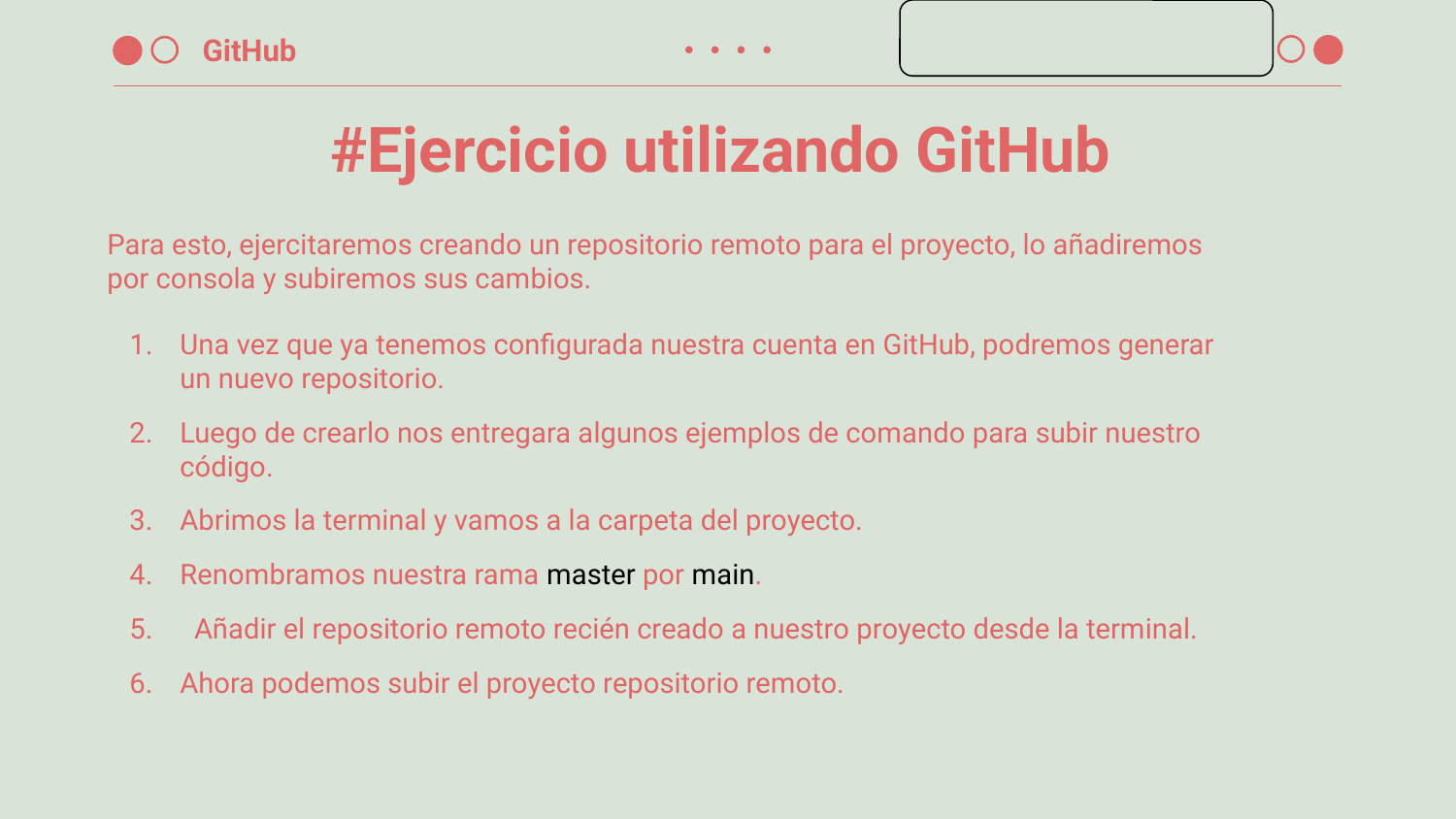

# #Ejercicio utilizando GitHub
Para esto, ejercitaremos creando un repositorio remoto para el proyecto, lo añadiremos por consola y subiremos sus cambios.
Una vez que ya tenemos configurada nuestra cuenta en GitHub, podremos generar un nuevo repositorio.
Luego de crearlo nos entregara algunos ejemplos de comando para subir nuestro código.
Abrimos la terminal y vamos a la carpeta del proyecto.
Renombramos nuestra rama master por main.
  Añadir el repositorio remoto recién creado a nuestro proyecto desde la terminal.
Ahora podemos subir el proyecto repositorio remoto.